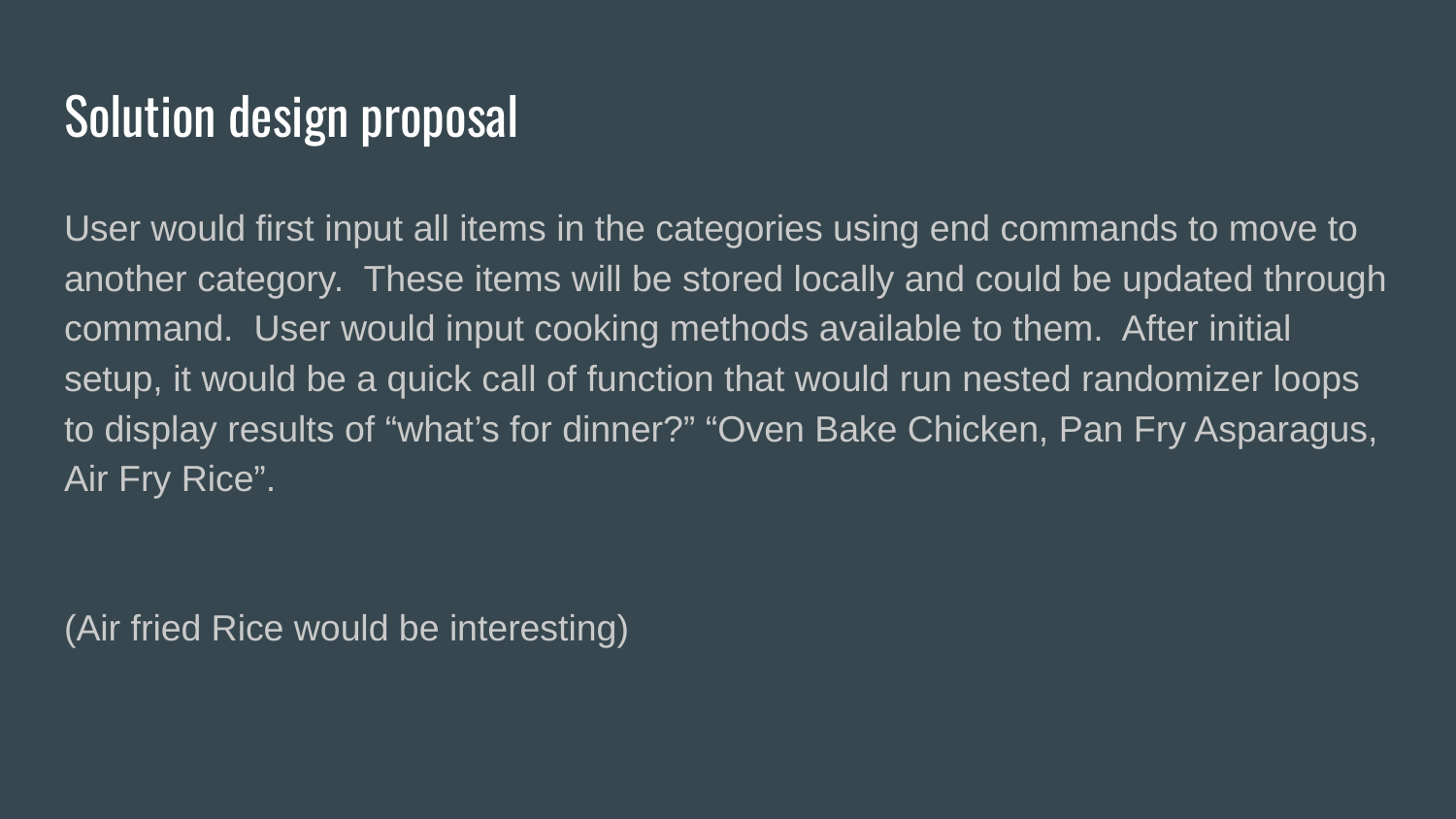

# Solution design proposal
User would first input all items in the categories using end commands to move to another category.  These items will be stored locally and could be updated through command.  User would input cooking methods available to them.  After initial setup, it would be a quick call of function that would run nested randomizer loops to display results of “what’s for dinner?” “Oven Bake Chicken, Pan Fry Asparagus, Air Fry Rice”.

(Air fried Rice would be interesting)